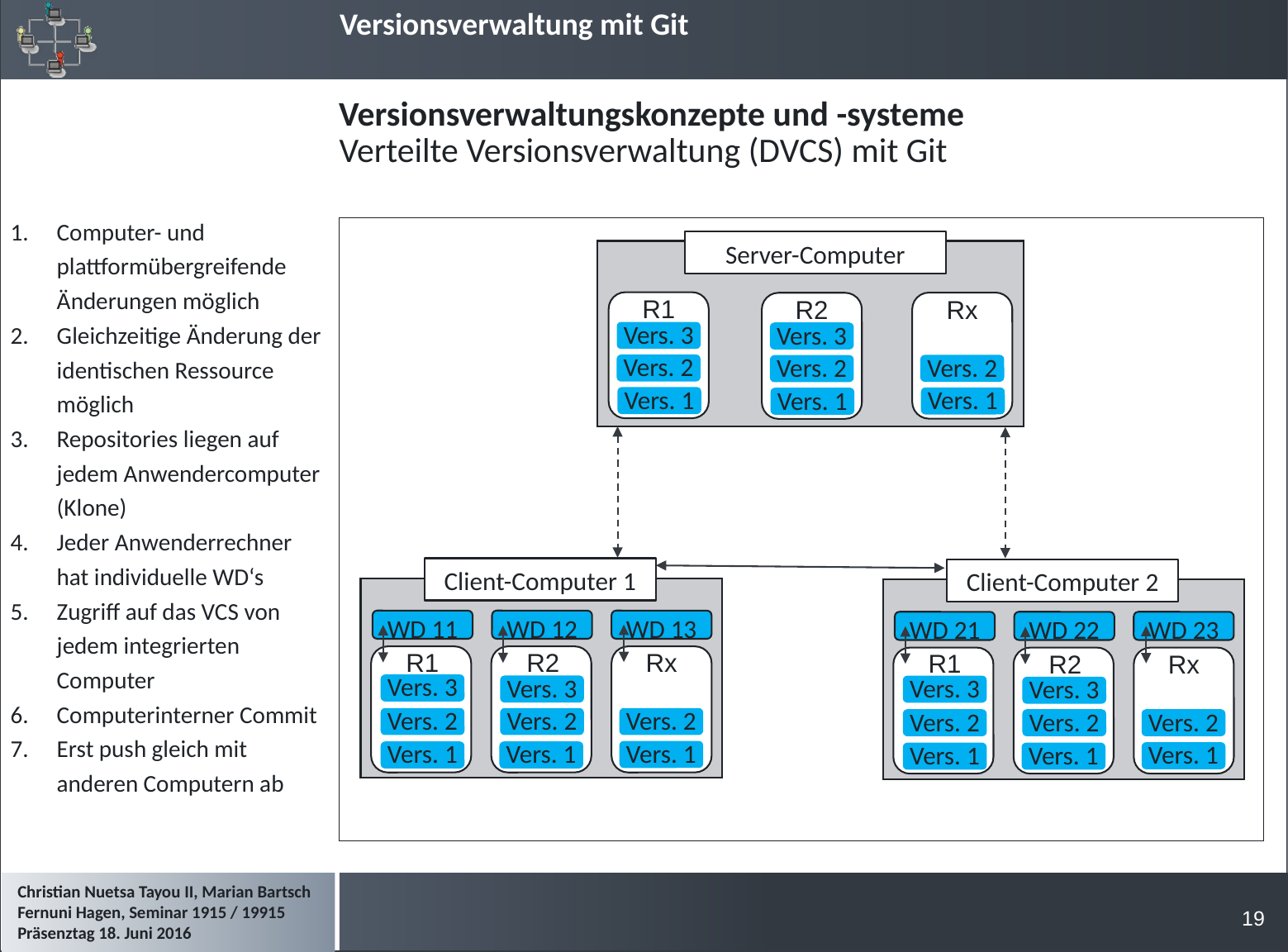

# Versionsverwaltungskonzepte und -systeme
Verteilte Versionsverwaltung (DVCS) mit Git
Computer- und plattformübergreifende Änderungen möglich
Gleichzeitige Änderung der identischen Ressource möglich
Repositories liegen auf jedem Anwendercomputer (Klone)
Jeder Anwenderrechner hat individuelle WD‘s
Zugriff auf das VCS von jedem integrierten Computer
Computerinterner Commit
Erst push gleich mit anderen Computern ab

Server-Computer

R1
Rx
R2
Vers. 3
Vers. 3
Vers. 2
Vers. 2
Vers. 2
Vers. 1
Vers. 1
Vers. 1
Client-Computer 1
Client-Computer 2

WD 13
WD 11
WD 12
WD 23
WD 21
WD 22

R1
Rx
R2
R1
Rx
R2
Vers. 3
Vers. 3
Vers. 3
Vers. 3
Vers. 2
Vers. 2
Vers. 2
Vers. 2
Vers. 2
Vers. 2
Vers. 1
Vers. 1
Vers. 1
Vers. 1
Vers. 1
Vers. 1
19